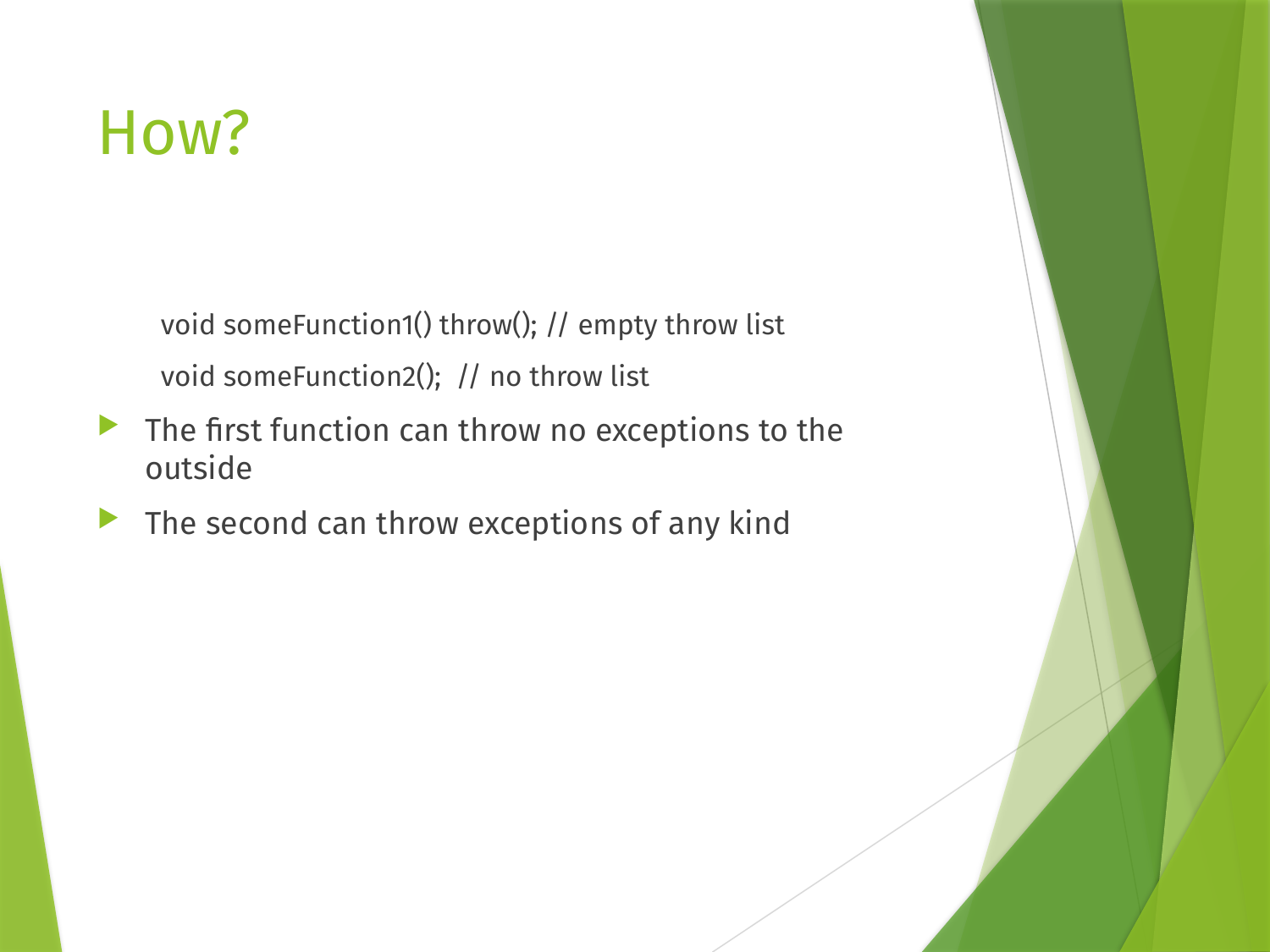

# How?
void someFunction1() throw(); // empty throw list
void someFunction2();  // no throw list
The first function can throw no exceptions to the outside
The second can throw exceptions of any kind